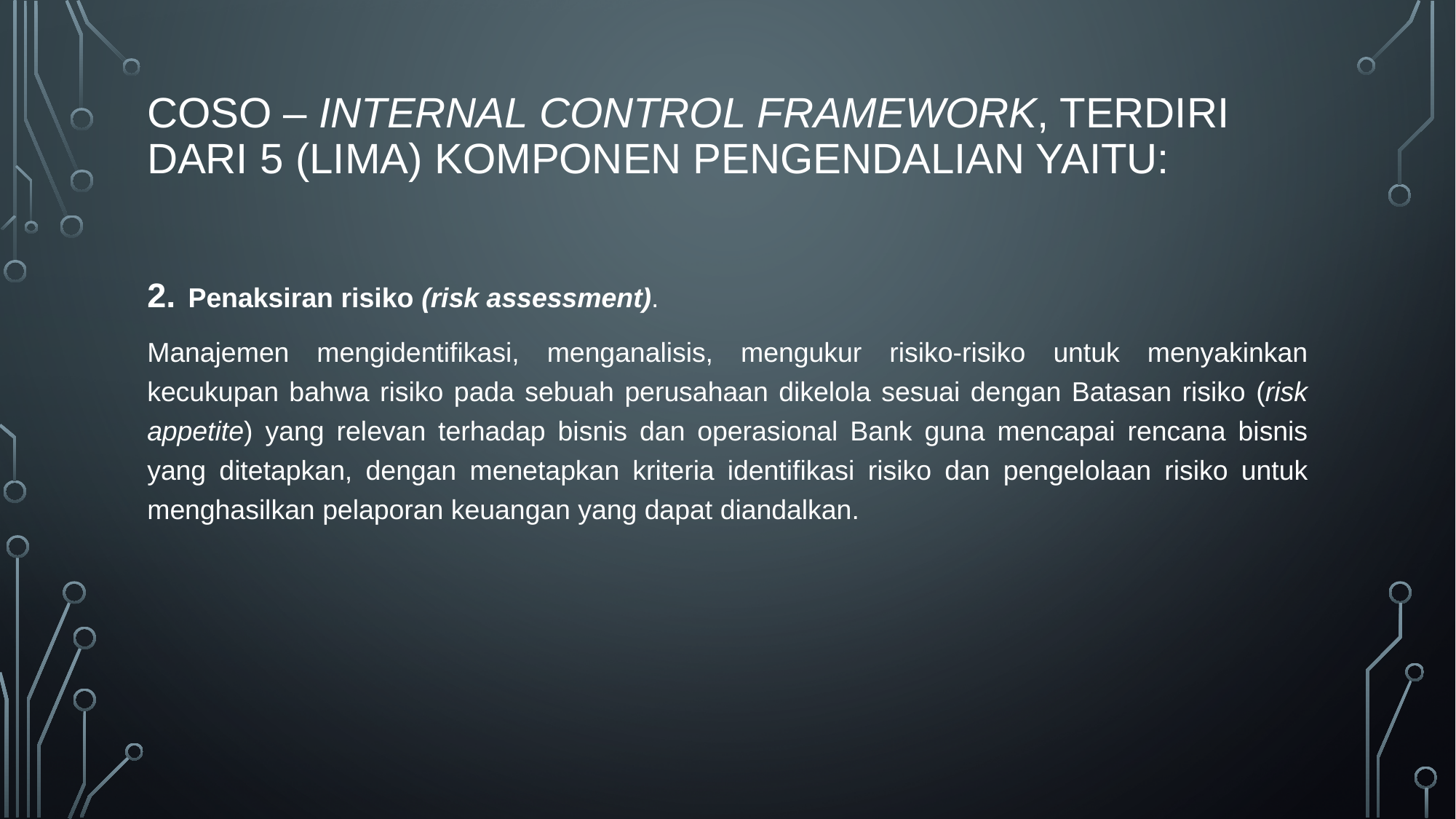

# COSO – Internal Control Framework, terdiri dari 5 (lima) komponen pengendalian yaitu:
Penaksiran risiko (risk assessment).
Manajemen mengidentifikasi, menganalisis, mengukur risiko-risiko untuk menyakinkan kecukupan bahwa risiko pada sebuah perusahaan dikelola sesuai dengan Batasan risiko (risk appetite) yang relevan terhadap bisnis dan operasional Bank guna mencapai rencana bisnis yang ditetapkan, dengan menetapkan kriteria identifikasi risiko dan pengelolaan risiko untuk menghasilkan pelaporan keuangan yang dapat diandalkan.